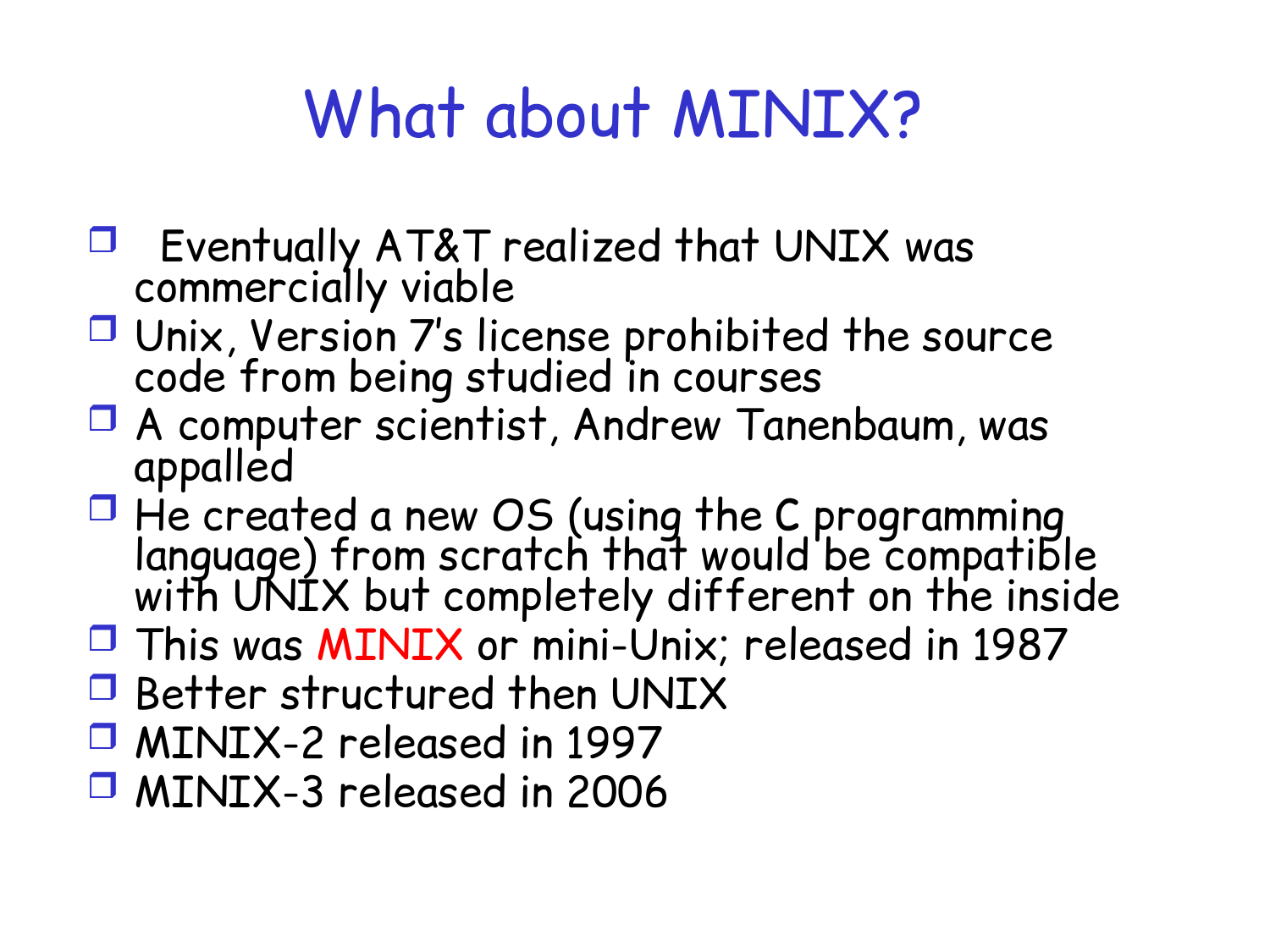

# What about MINIX?
  Eventually AT&T realized that UNIX was commercially viable
Unix, Version 7’s license prohibited the source code from being studied in courses
A computer scientist, Andrew Tanenbaum, was appalled
He created a new OS (using the C programming language) from scratch that would be compatible with UNIX but completely different on the inside
This was MINIX or mini-Unix; released in 1987
Better structured then UNIX
MINIX-2 released in 1997
MINIX-3 released in 2006